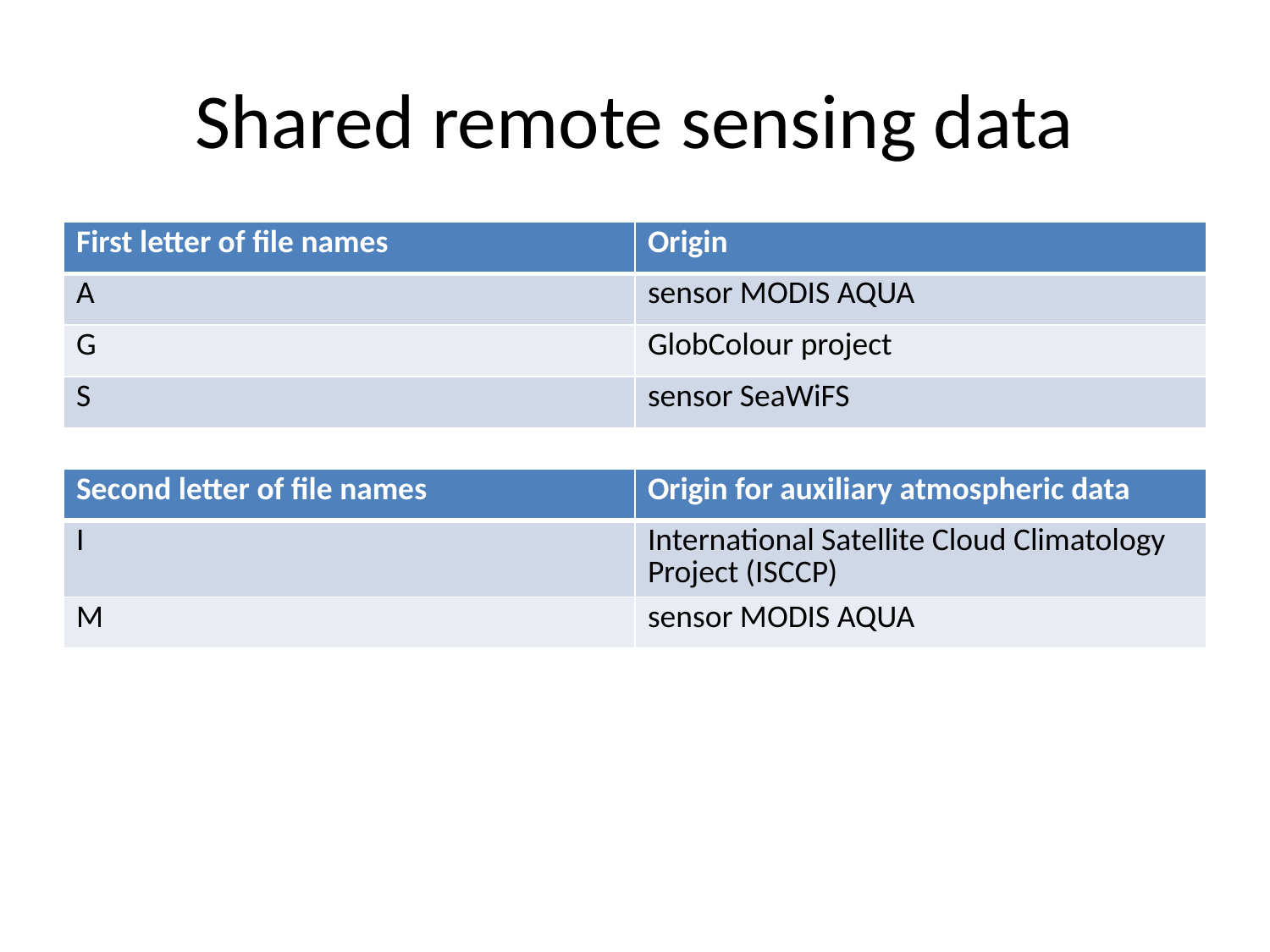

# Shared remote sensing data
| First letter of file names | Origin |
| --- | --- |
| A | sensor MODIS AQUA |
| G | GlobColour project |
| S | sensor SeaWiFS |
| Second letter of file names | Origin for auxiliary atmospheric data |
| --- | --- |
| I | International Satellite Cloud Climatology Project (ISCCP) |
| M | sensor MODIS AQUA |